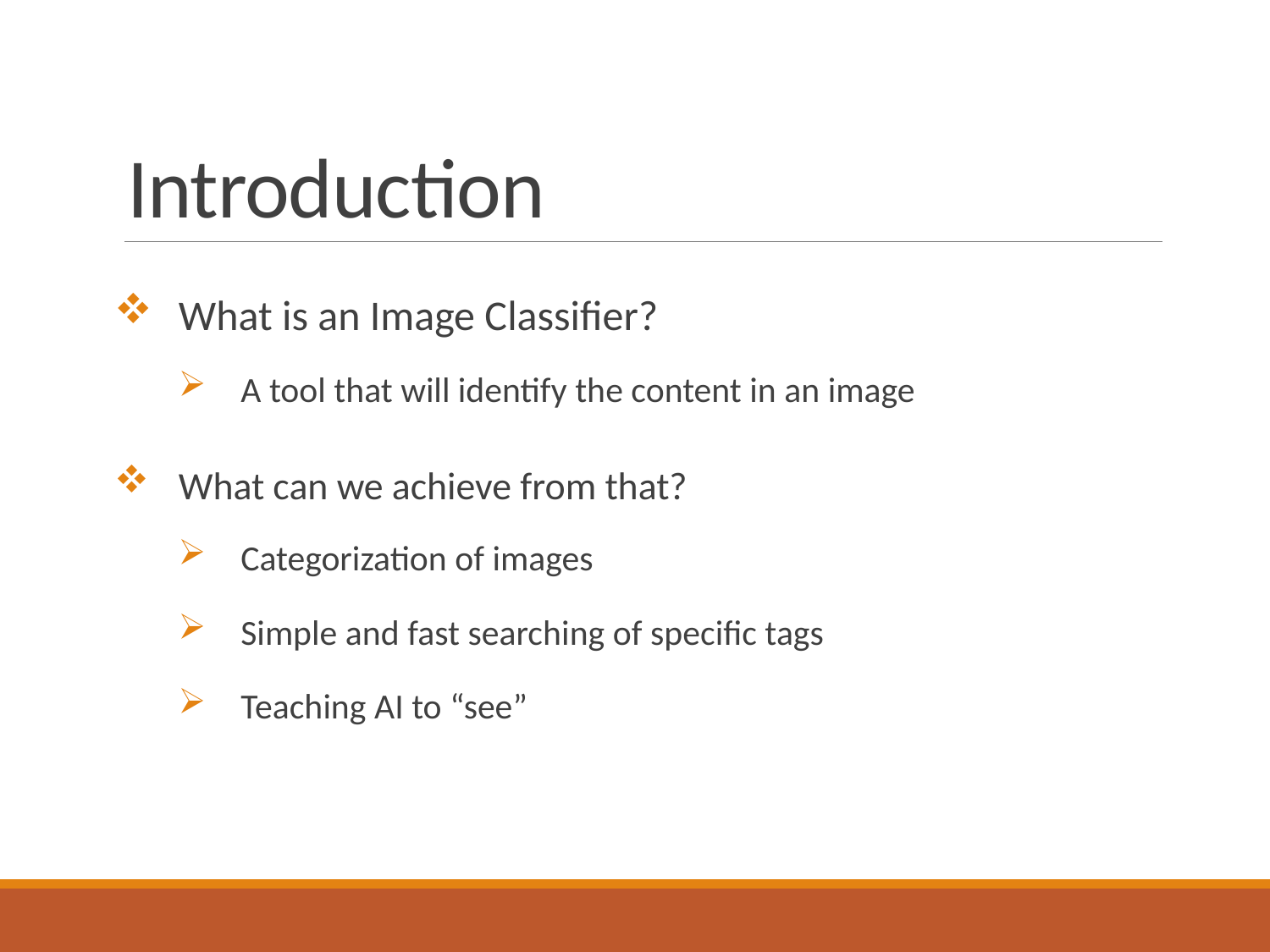

# Introduction
What is an Image Classifier?
A tool that will identify the content in an image
What can we achieve from that?
Categorization of images
Simple and fast searching of specific tags
Teaching AI to “see”